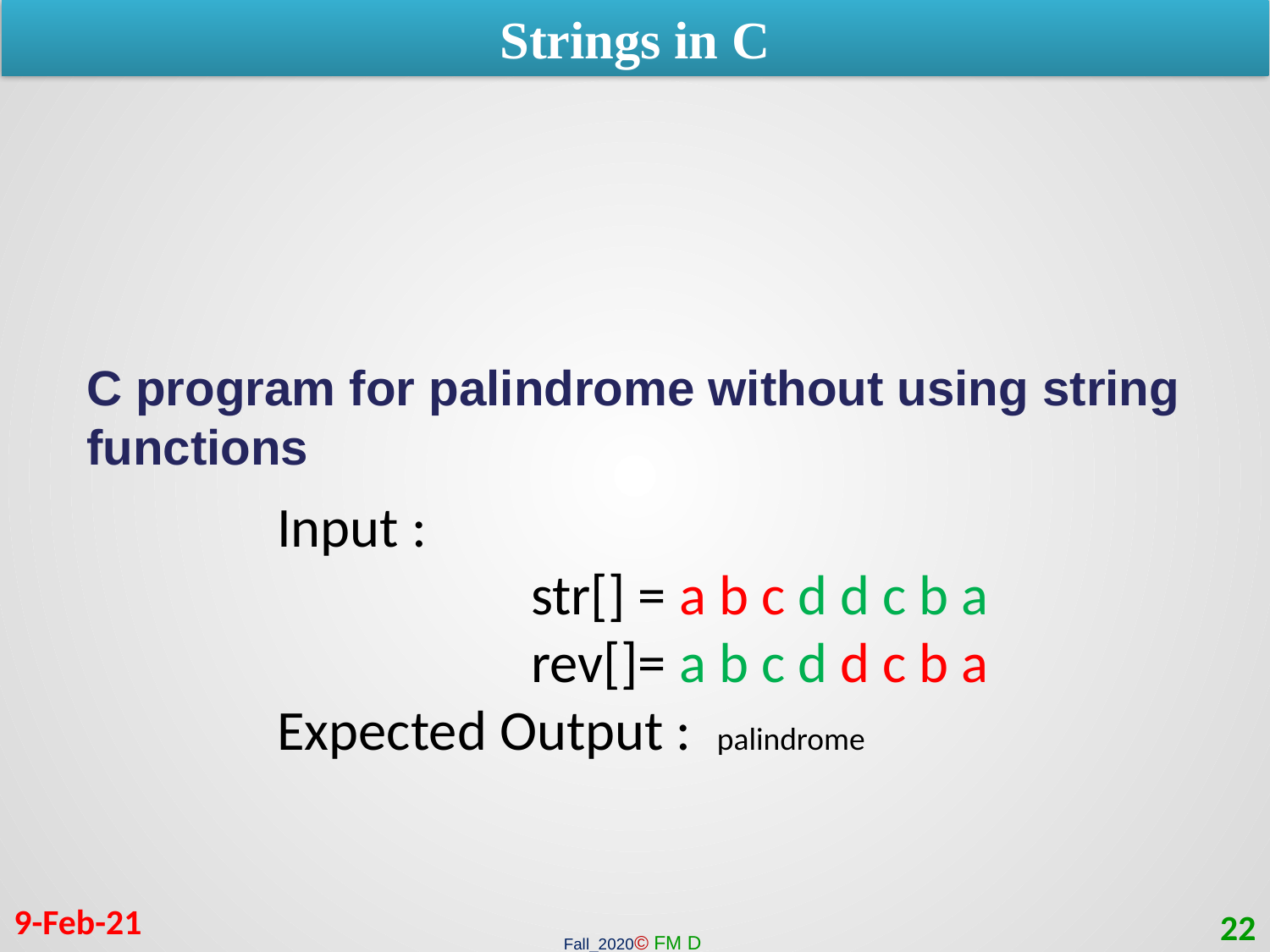

Strings in C

C program for palindrome without using string functions
Input :
		str[] = a b c d d c b a
		rev[]= a b c d d c b a
Expected Output :  palindrome
9-Feb-21
22